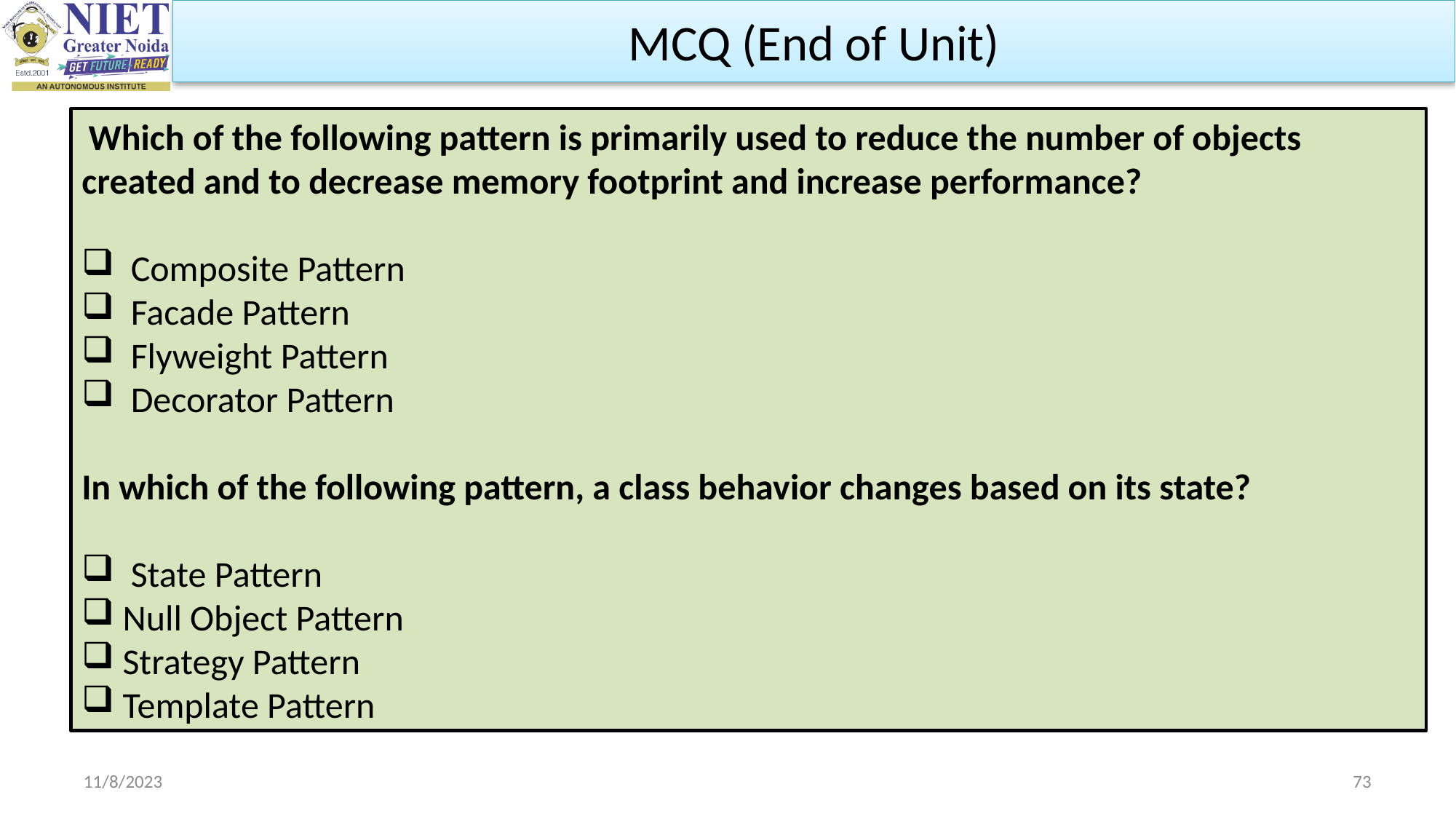

MCQ (End of Unit)
 Which of the following pattern is primarily used to reduce the number of objects created and to decrease memory footprint and increase performance?

 Composite Pattern
 Facade Pattern
 Flyweight Pattern
 Decorator Pattern

In which of the following pattern, a class behavior changes based on its state?

 State Pattern
Null Object Pattern
Strategy Pattern
Template Pattern

11/8/2023
73